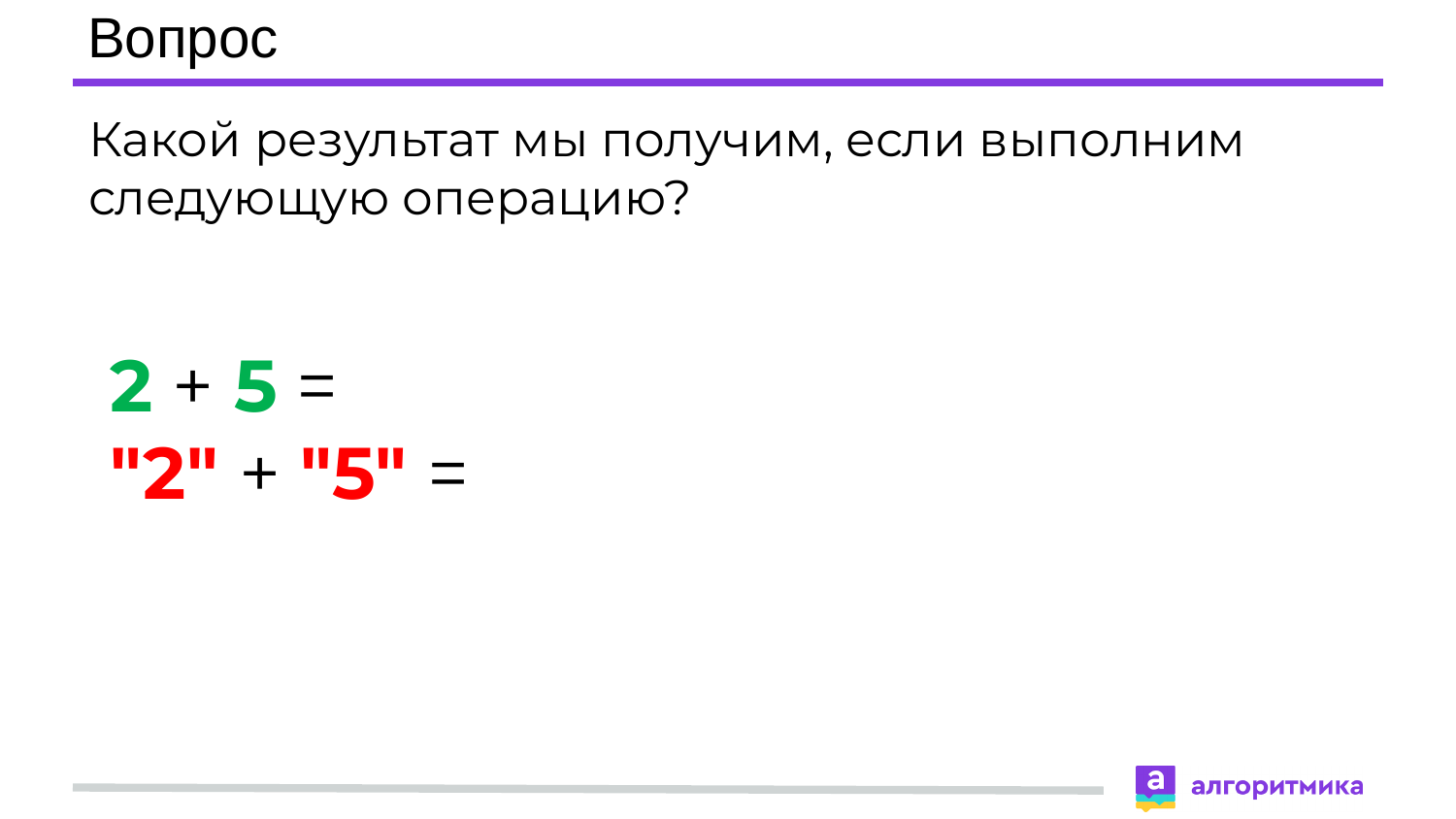

# Вопрос
Какой результат мы получим, если выполним следующую операцию?
2 + 5 =
"2" + "5" =